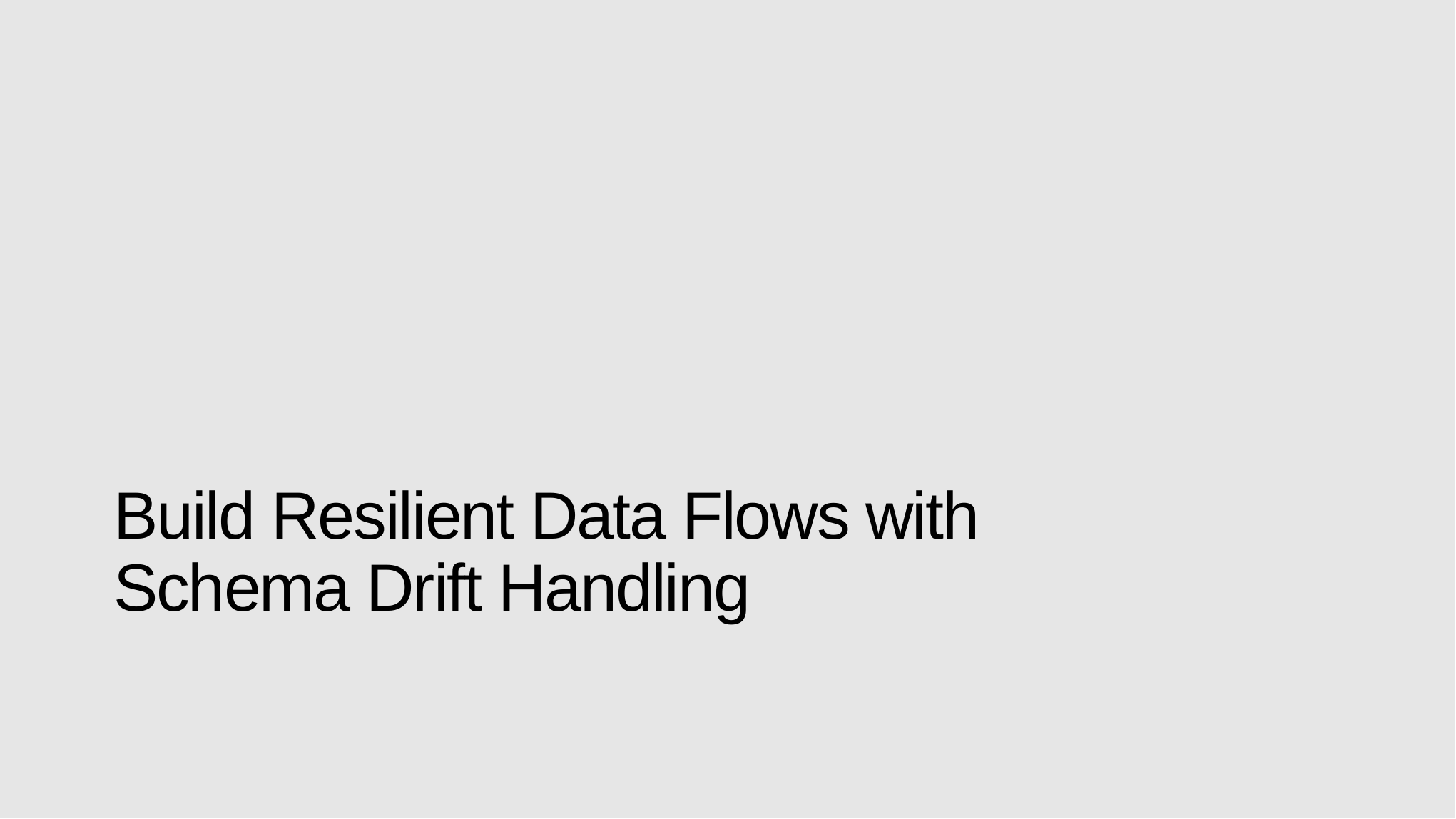

# Build Resilient Data Flows with Schema Drift Handling